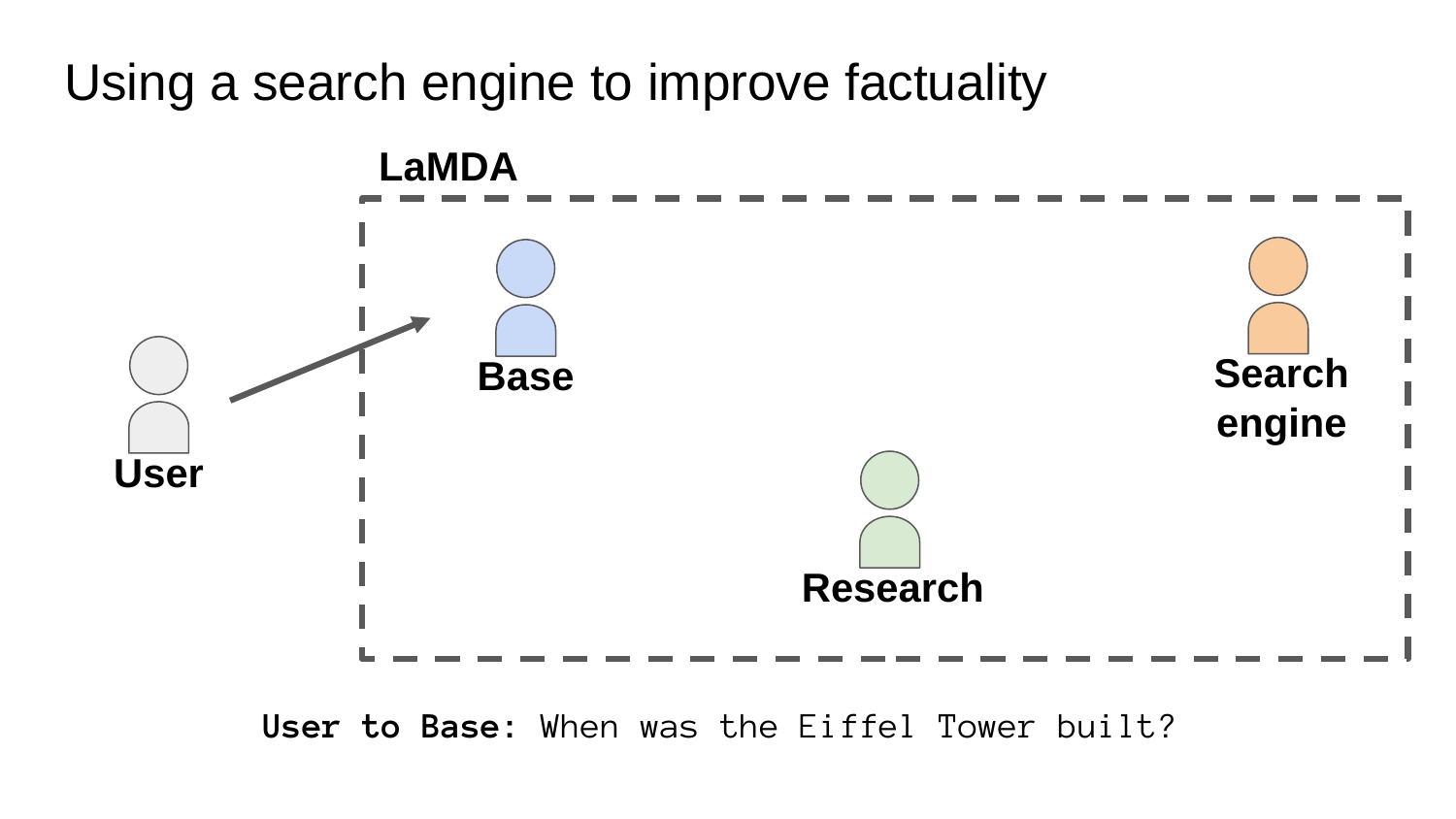

# Using a search engine to improve factuality
LaMDA

Search engine

Base

User

Research
User to Base: When was the Eiffel Tower built?